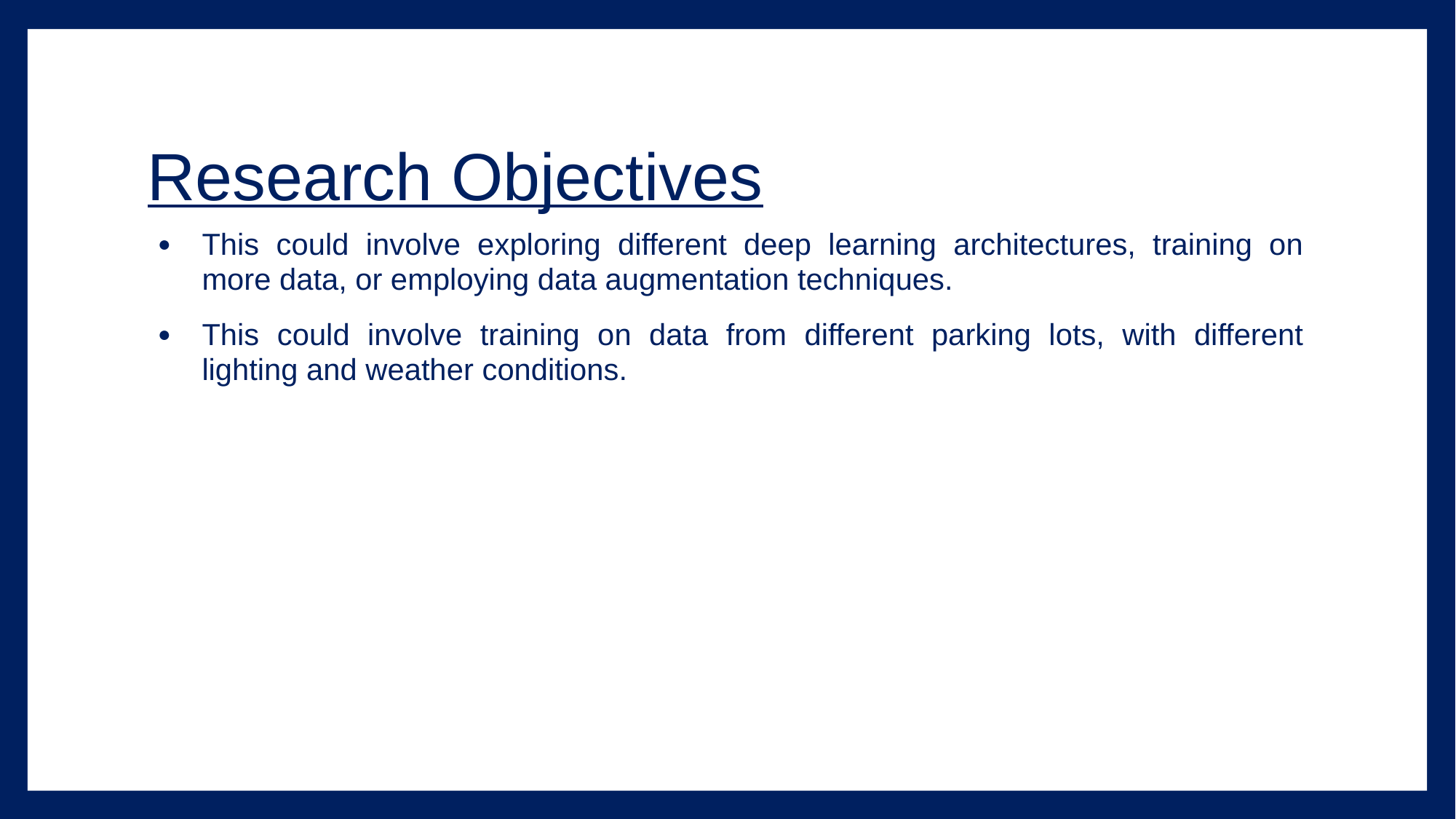

# Research Objectives
This could involve exploring different deep learning architectures, training on more data, or employing data augmentation techniques.
This could involve training on data from different parking lots, with different lighting and weather conditions.